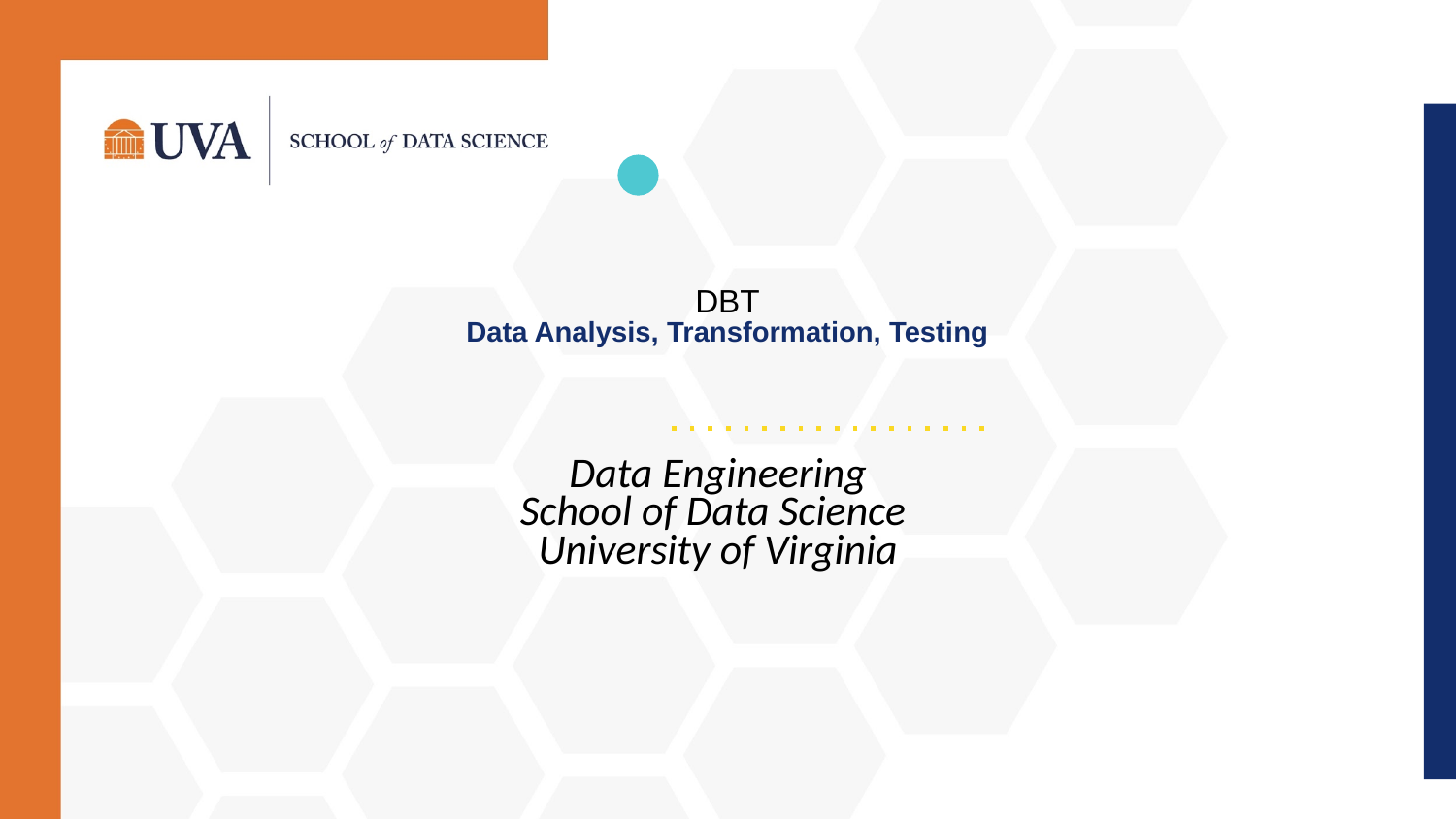

# DBT Data Analysis, Transformation, Testing

Data Engineering
School of Data Science
University of Virginia